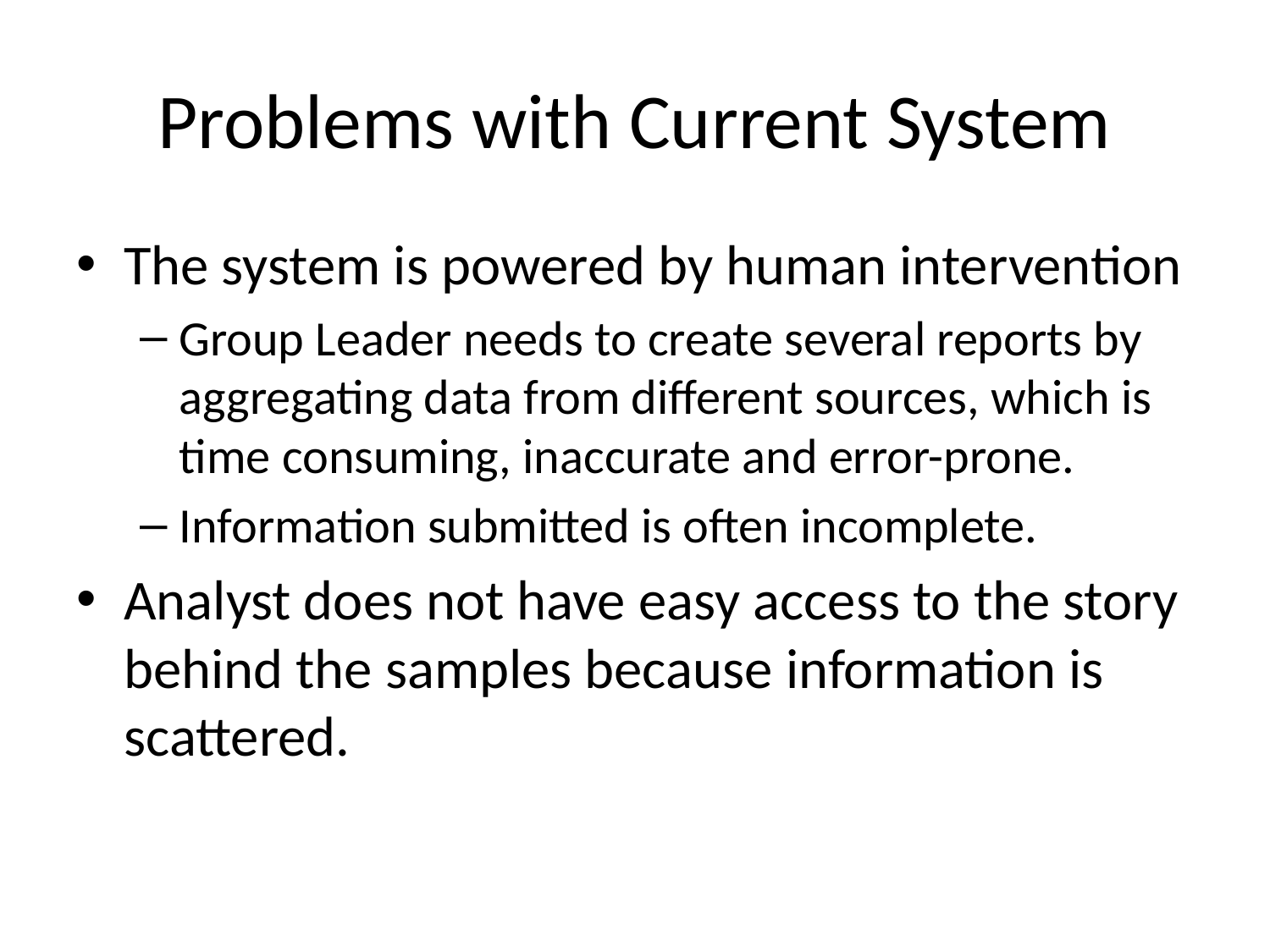

# Problems with Current System
The system is powered by human intervention
Group Leader needs to create several reports by aggregating data from different sources, which is time consuming, inaccurate and error-prone.
Information submitted is often incomplete.
Analyst does not have easy access to the story behind the samples because information is scattered.